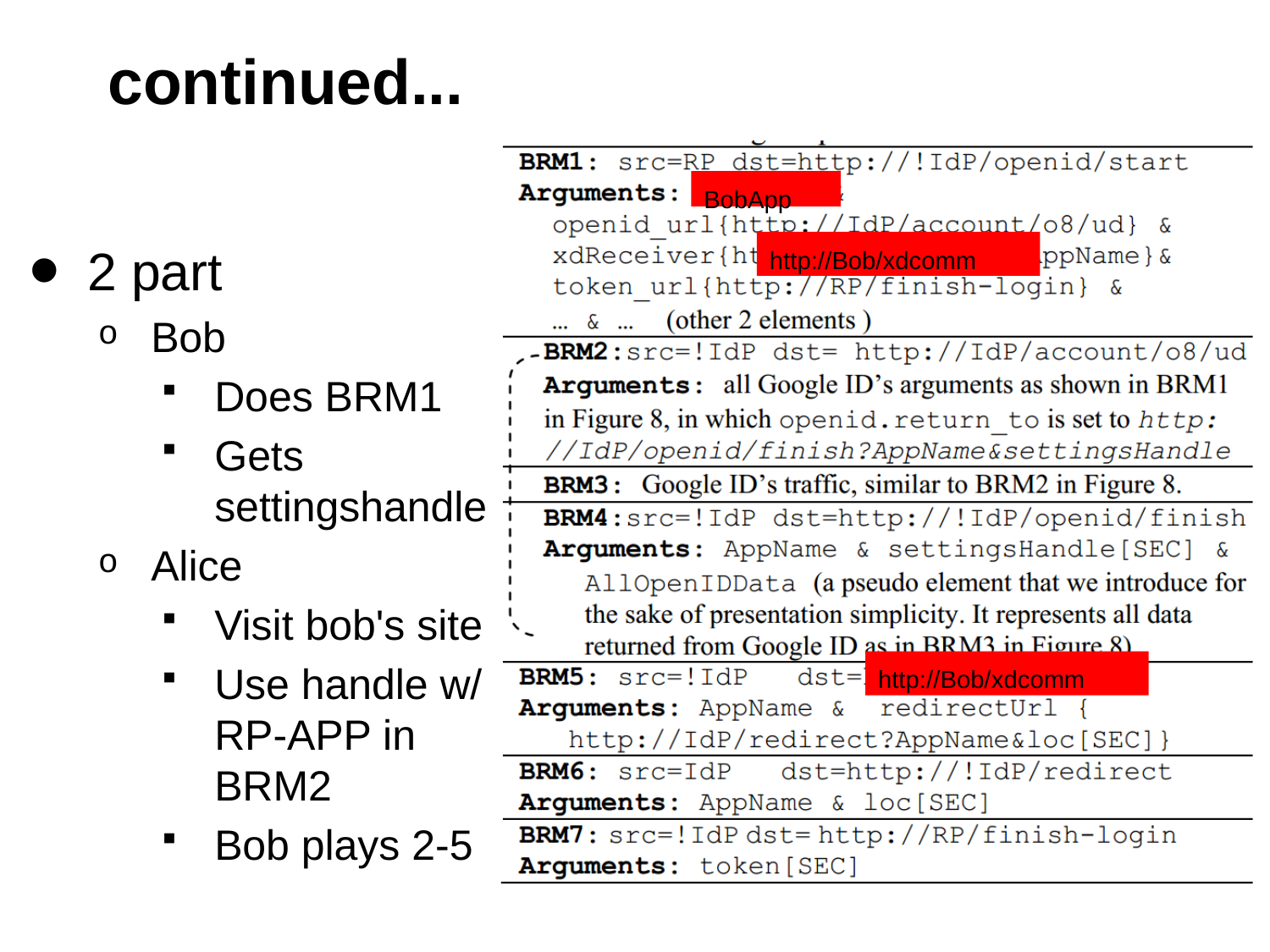

# continued...

BobApp
2 part
Bob
Does BRM1
Gets settingshandle
Alice
Visit bob's site
Use handle w/ RP-APP in BRM2
Bob plays 2-5
http://Bob/xdcomm
http://Bob/xdcomm